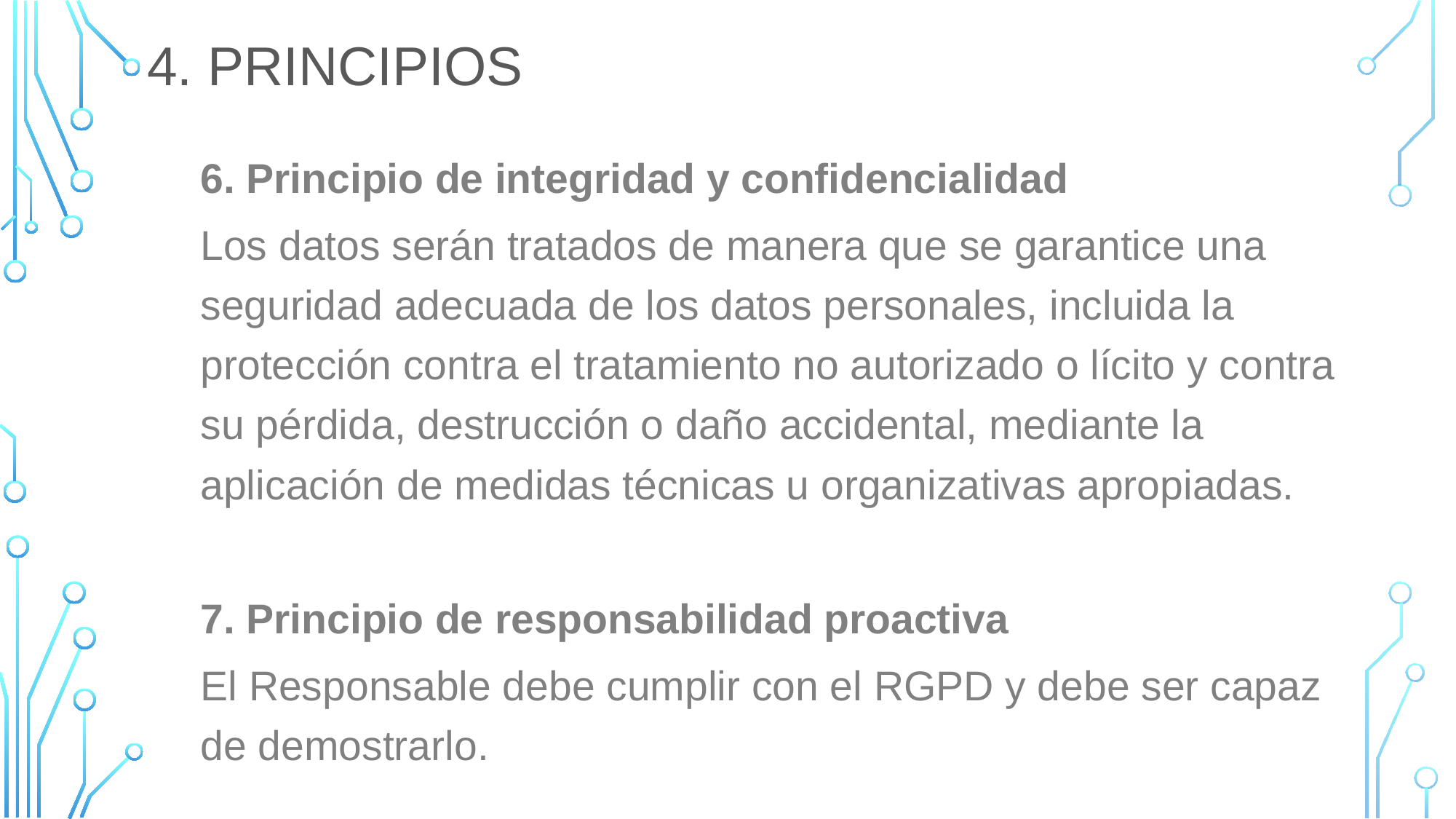

# 4. principios
6. Principio de integridad y confidencialidad
Los datos serán tratados de manera que se garantice una seguridad adecuada de los datos personales, incluida la  protección contra el tratamiento no autorizado o lícito y contra su pérdida, destrucción o daño accidental, mediante la aplicación de medidas técnicas u organizativas apropiadas.

7. Principio de responsabilidad proactiva
El Responsable debe cumplir con el RGPD y debe ser capaz de demostrarlo.